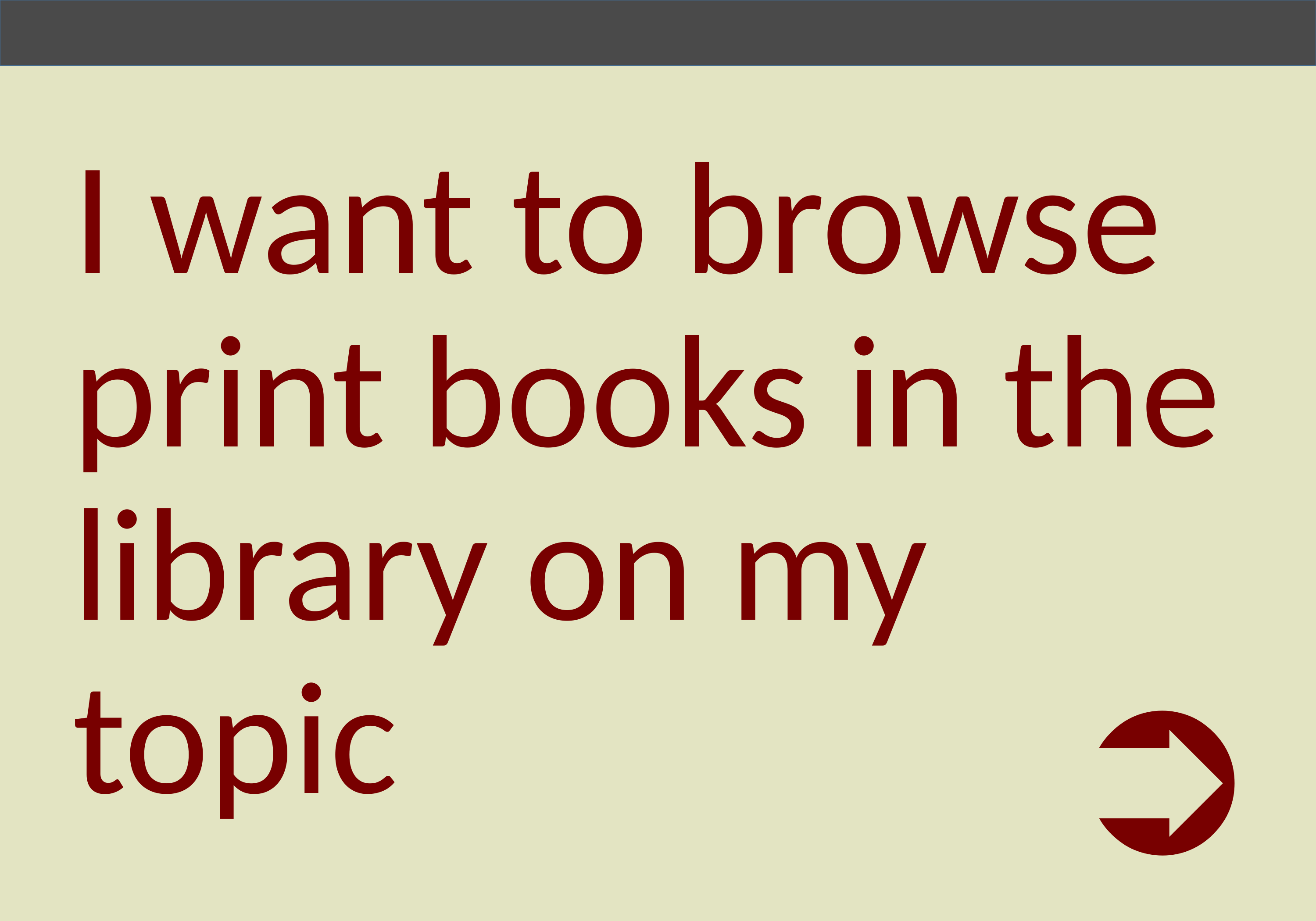

# I want to browse print books in the library on my topic
➲